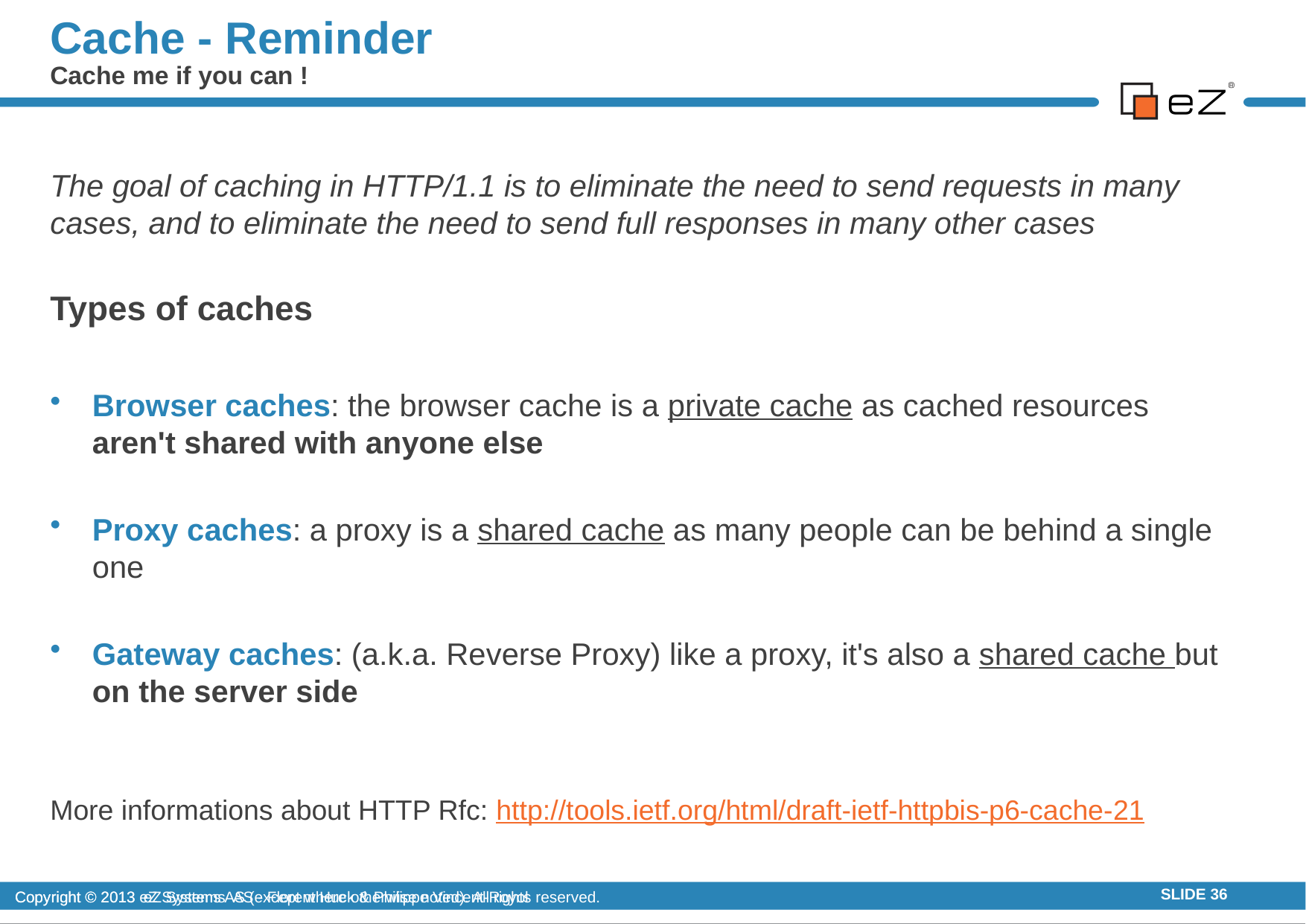

# Cache - Reminder
Cache me if you can !
The goal of caching in HTTP/1.1 is to eliminate the need to send requests in many cases, and to eliminate the need to send full responses in many other cases

Types of caches

Browser caches: the browser cache is a private cache as cached resources aren't shared with anyone else

Proxy caches: a proxy is a shared cache as many people can be behind a single one

Gateway caches: (a.k.a. Reverse Proxy) like a proxy, it's also a shared cache but on the server side

More informations about HTTP Rfc: http://tools.ietf.org/html/draft-ietf-httpbis-p6-cache-21

Copyright © 2013 eZ Systems AS (except where otherwise noted). All rights reserved.

SLIDE 36